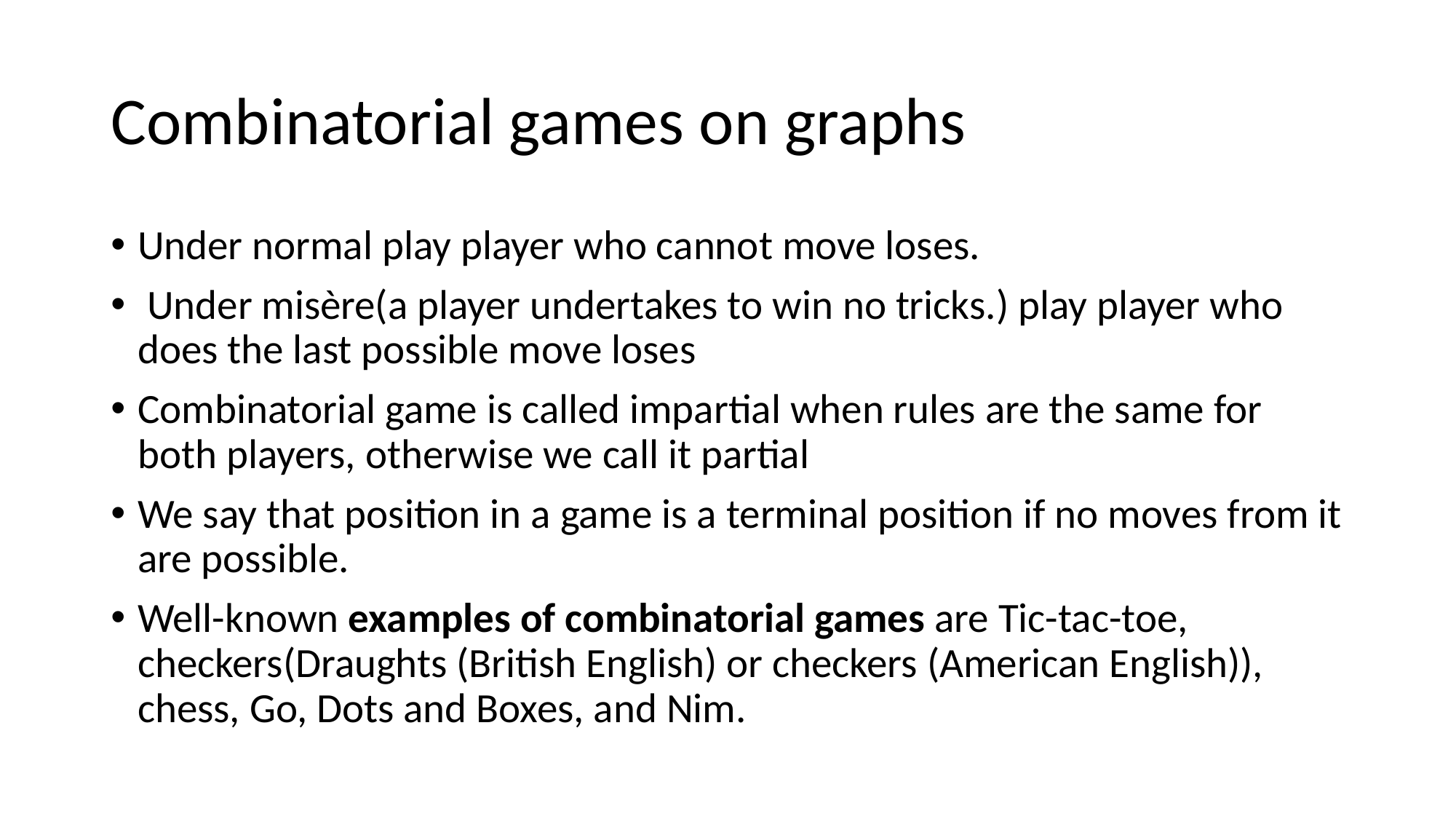

# Combinatorial games on graphs
Under normal play player who cannot move loses.
 Under misère(a player undertakes to win no tricks.) play player who does the last possible move loses
Combinatorial game is called impartial when rules are the same for both players, otherwise we call it partial
We say that position in a game is a terminal position if no moves from it are possible.
Well-known examples of combinatorial games are Tic-tac-toe, checkers(Draughts (British English) or checkers (American English)), chess, Go, Dots and Boxes, and Nim.